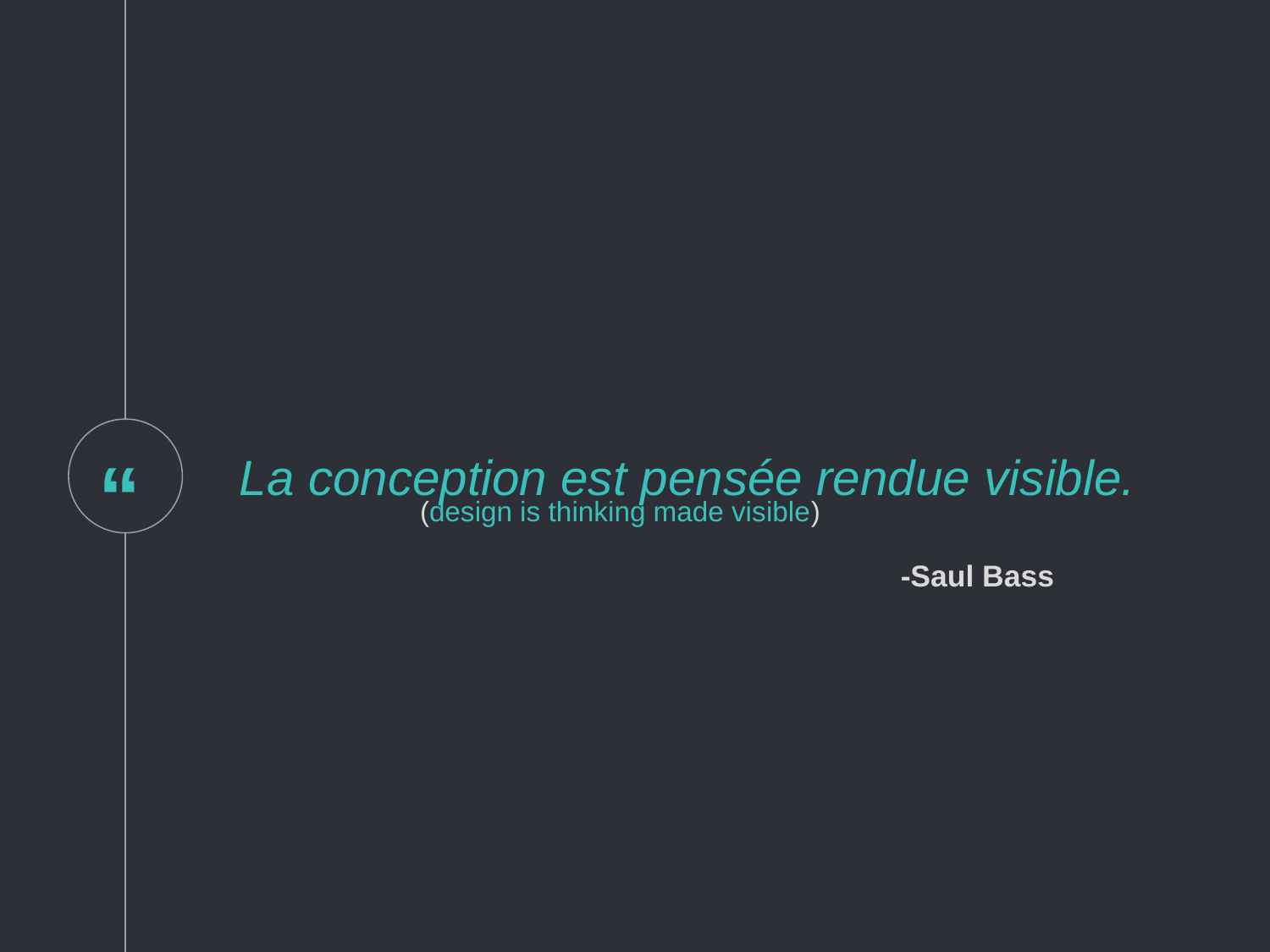

La conception est pensée rendue visible.
(design is thinking made visible)
-Saul Bass